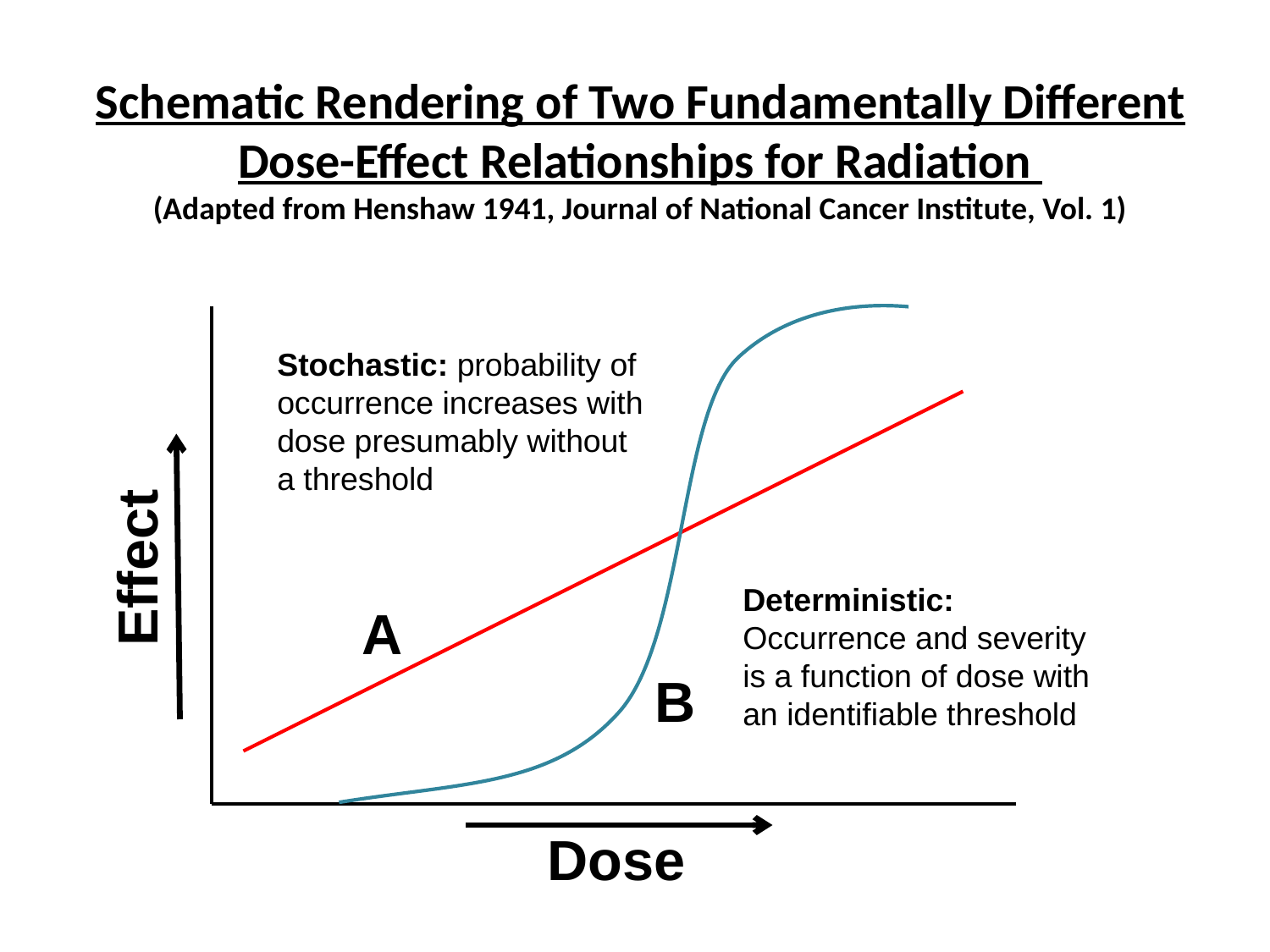

Schematic Rendering of Two Fundamentally Different Dose-Effect Relationships for Radiation
(Adapted from Henshaw 1941, Journal of National Cancer Institute, Vol. 1)

Stochastic: probability of occurrence increases with dose presumably without a threshold
Effect
Deterministic: Occurrence and severity is a function of dose with an identifiable threshold
A
B
Dose